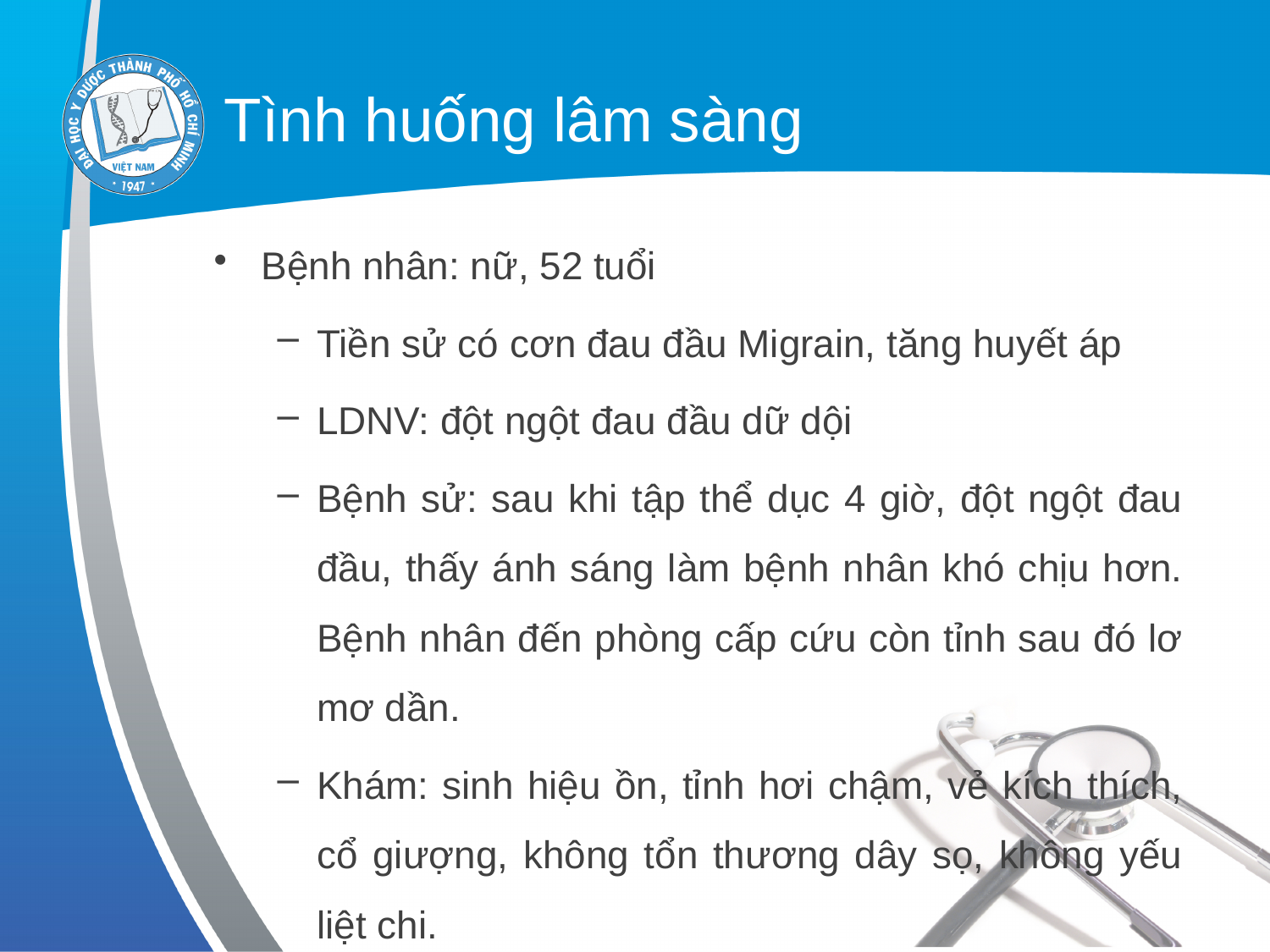

# Tình huống lâm sàng
Bệnh nhân: nữ, 52 tuổi
Tiền sử có cơn đau đầu Migrain, tăng huyết áp
LDNV: đột ngột đau đầu dữ dội
Bệnh sử: sau khi tập thể dục 4 giờ, đột ngột đau đầu, thấy ánh sáng làm bệnh nhân khó chịu hơn. Bệnh nhân đến phòng cấp cứu còn tỉnh sau đó lơ mơ dần.
Khám: sinh hiệu ồn, tỉnh hơi chậm, vẻ kích thích, cổ giượng, không tổn thương dây sọ, không yếu liệt chi.